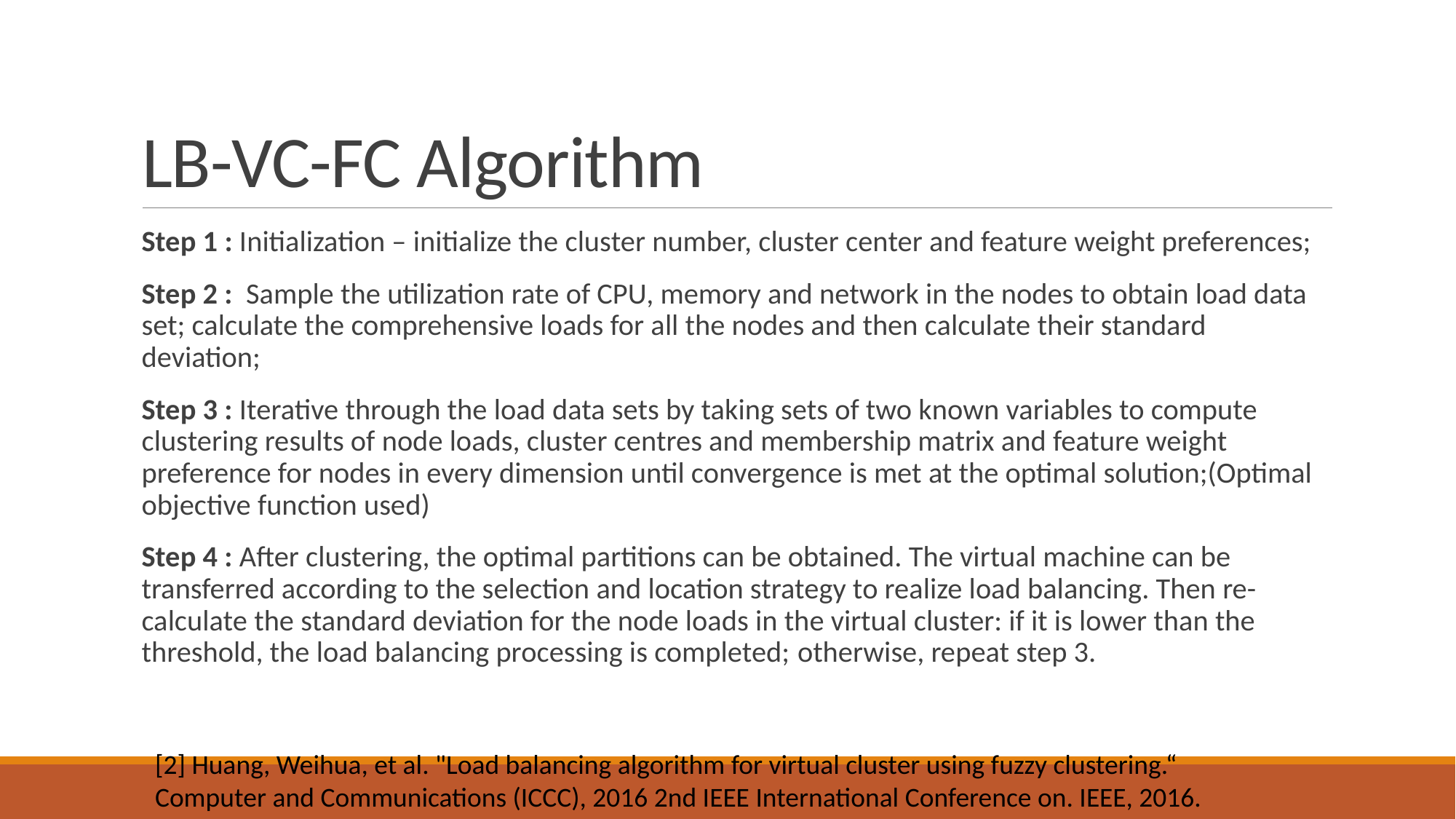

# LB-VC-FC Algorithm
Step 1 : Initialization – initialize the cluster number, cluster center and feature weight preferences;
Step 2 :  Sample the utilization rate of CPU, memory and network in the nodes to obtain load data set; calculate the comprehensive loads for all the nodes and then calculate their standard deviation;
Step 3 : Iterative through the load data sets by taking sets of two known variables to compute clustering results of node loads, cluster centres and membership matrix and feature weight preference for nodes in every dimension until convergence is met at the optimal solution;(Optimal objective function used)
Step 4 : After clustering, the optimal partitions can be obtained. The virtual machine can be transferred according to the selection and location strategy to realize load balancing. Then re-calculate the standard deviation for the node loads in the virtual cluster: if it is lower than the threshold, the load balancing processing is completed; otherwise, repeat step 3.
[2] Huang, Weihua, et al. "Load balancing algorithm for virtual cluster using fuzzy clustering.“ Computer and Communications (ICCC), 2016 2nd IEEE International Conference on. IEEE, 2016.